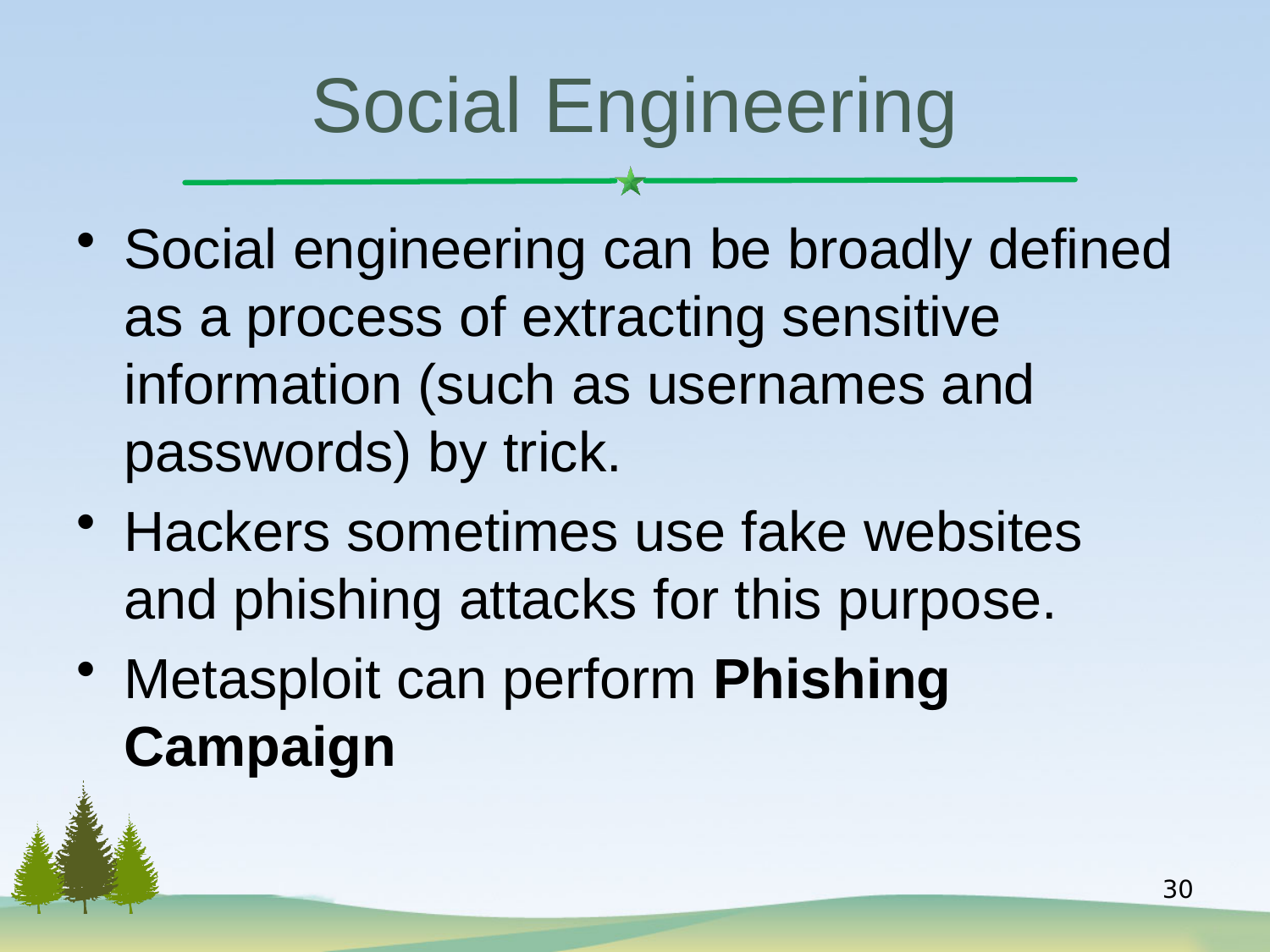

# Social Engineering
Social engineering can be broadly defined as a process of extracting sensitive information (such as usernames and passwords) by trick.
Hackers sometimes use fake websites and phishing attacks for this purpose.
Metasploit can perform Phishing Campaign
30